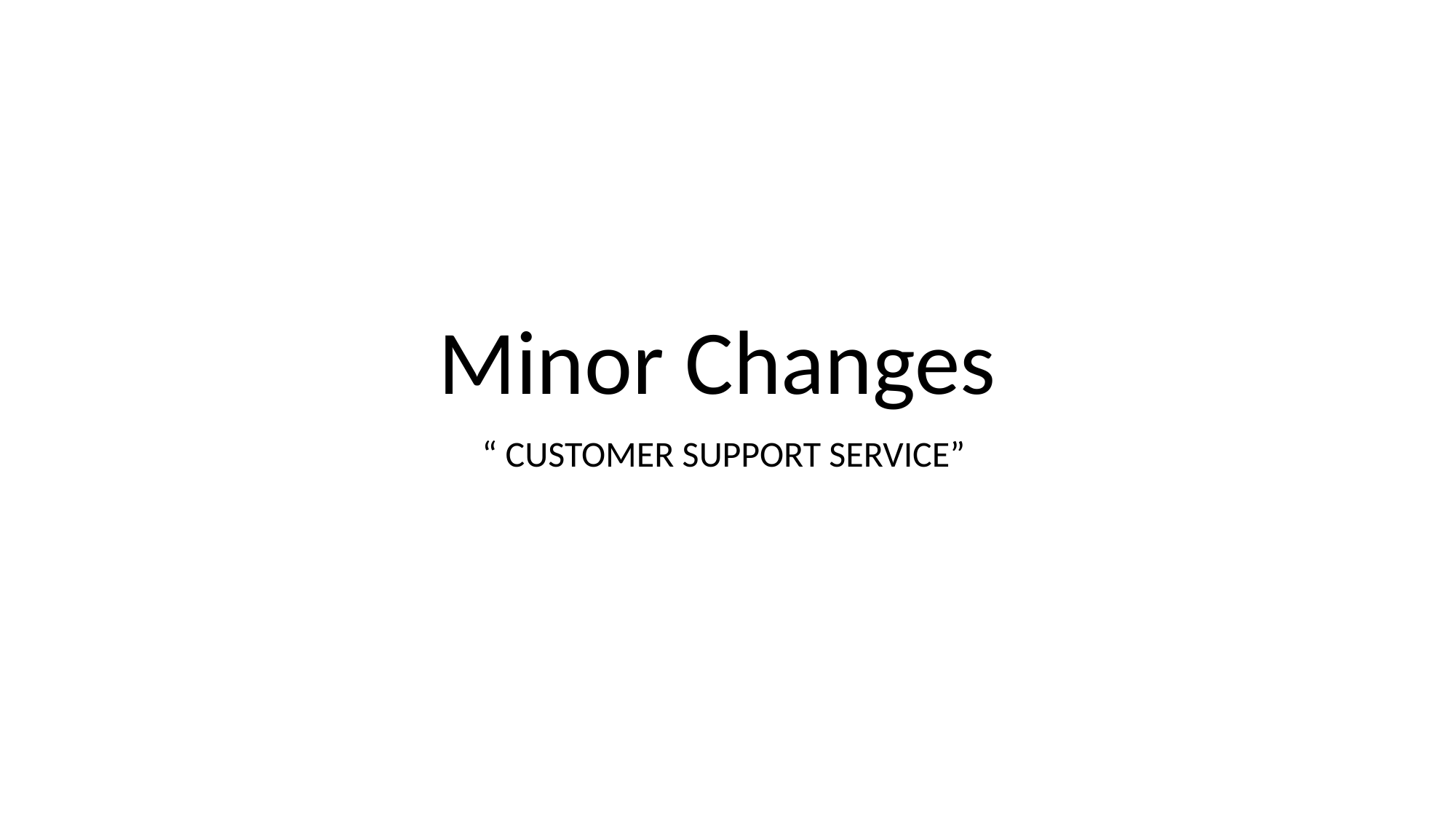

# Minor Changes
“ CUSTOMER SUPPORT SERVICE”